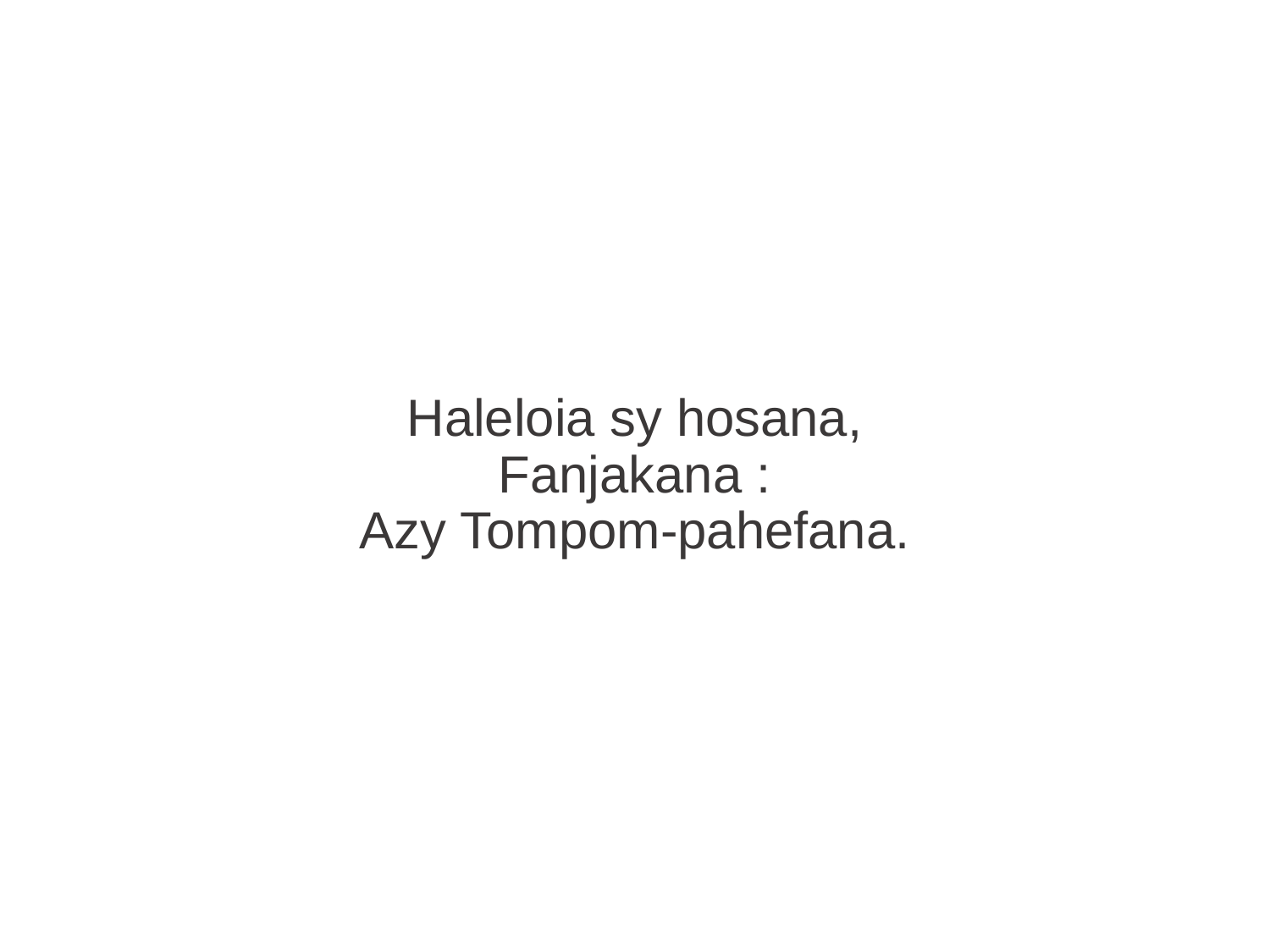

Haleloia sy hosana,
Fanjakana :
Azy Tompom-pahefana.